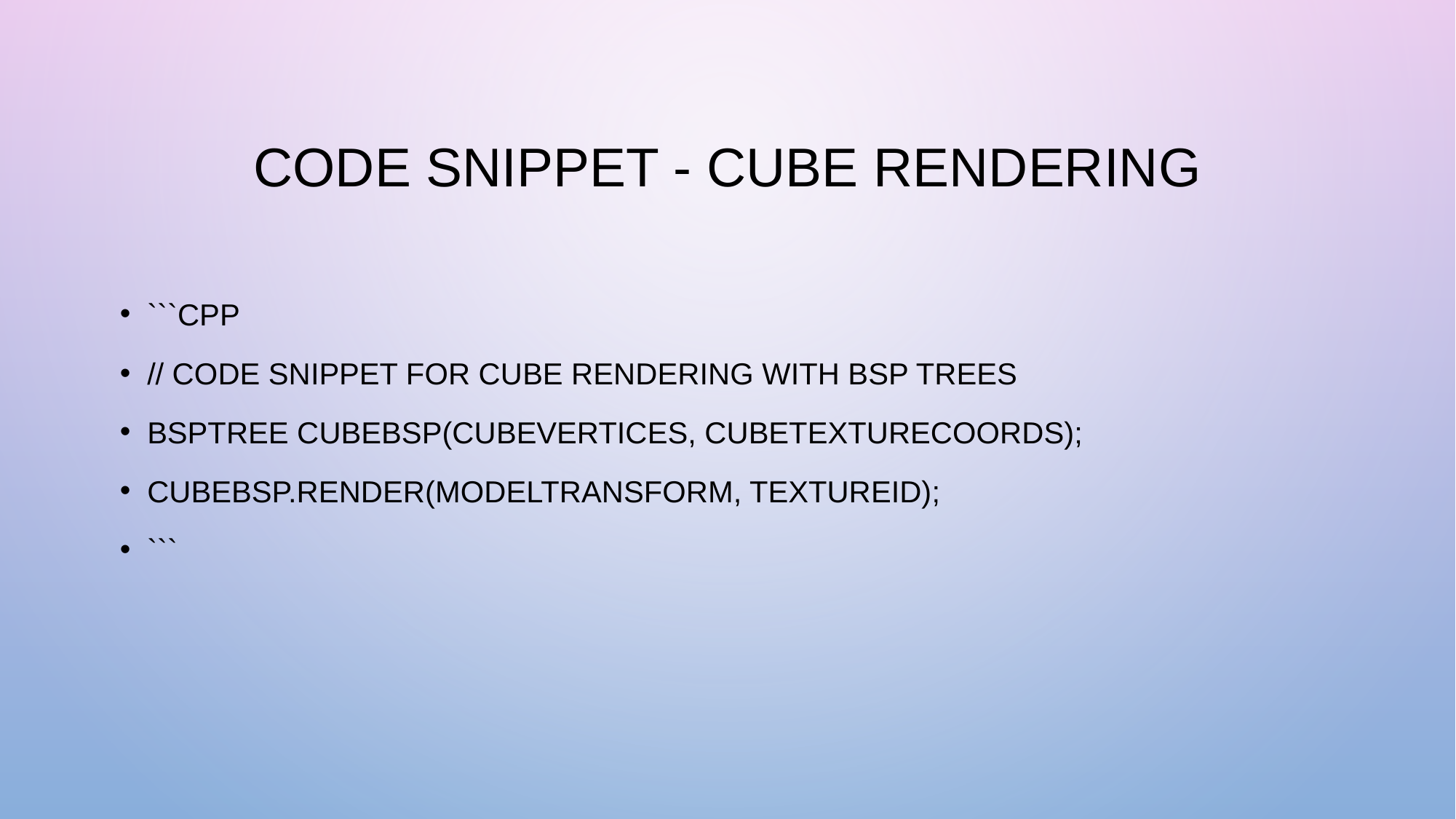

# Code Snippet - Cube Rendering
```cpp
// Code snippet for cube rendering with BSP Trees
BSPtree cubeBSP(cubeVertices, cubeTextureCoords);
cubeBSP.render(modelTransform, textureID);
```